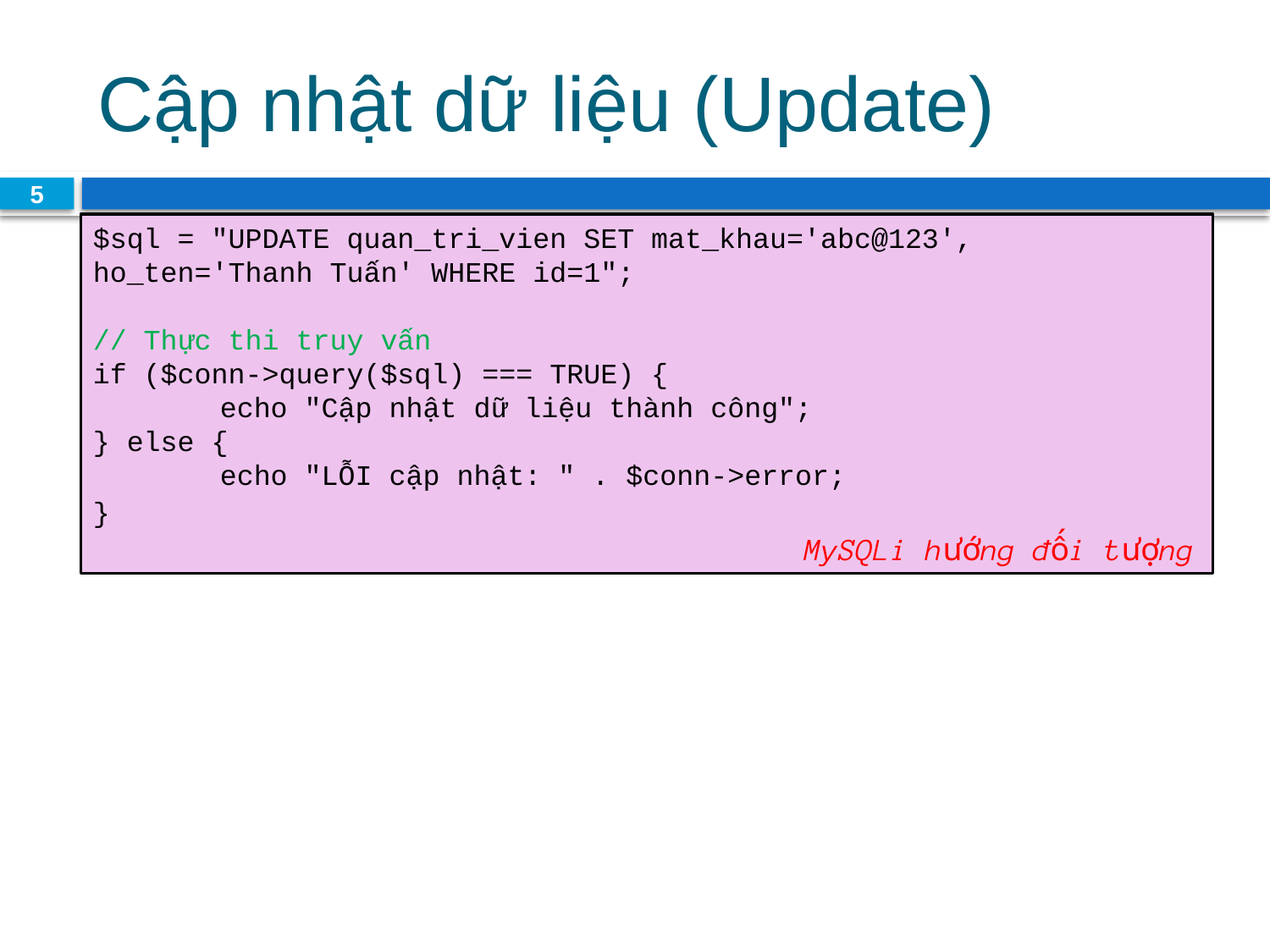

# Cập nhật dữ liệu (Update)
5
$sql = "UPDATE quan_tri_vien SET mat_khau='abc@123', ho_ten='Thanh Tuấn' WHERE id=1";

// Thực thi truy vấn
if ($conn->query($sql) === TRUE) {
	echo "Cập nhật dữ liệu thành công";
} else {
	echo "LỖI cập nhật: " . $conn->error;
}
					    MySQLi hướng đối tượng